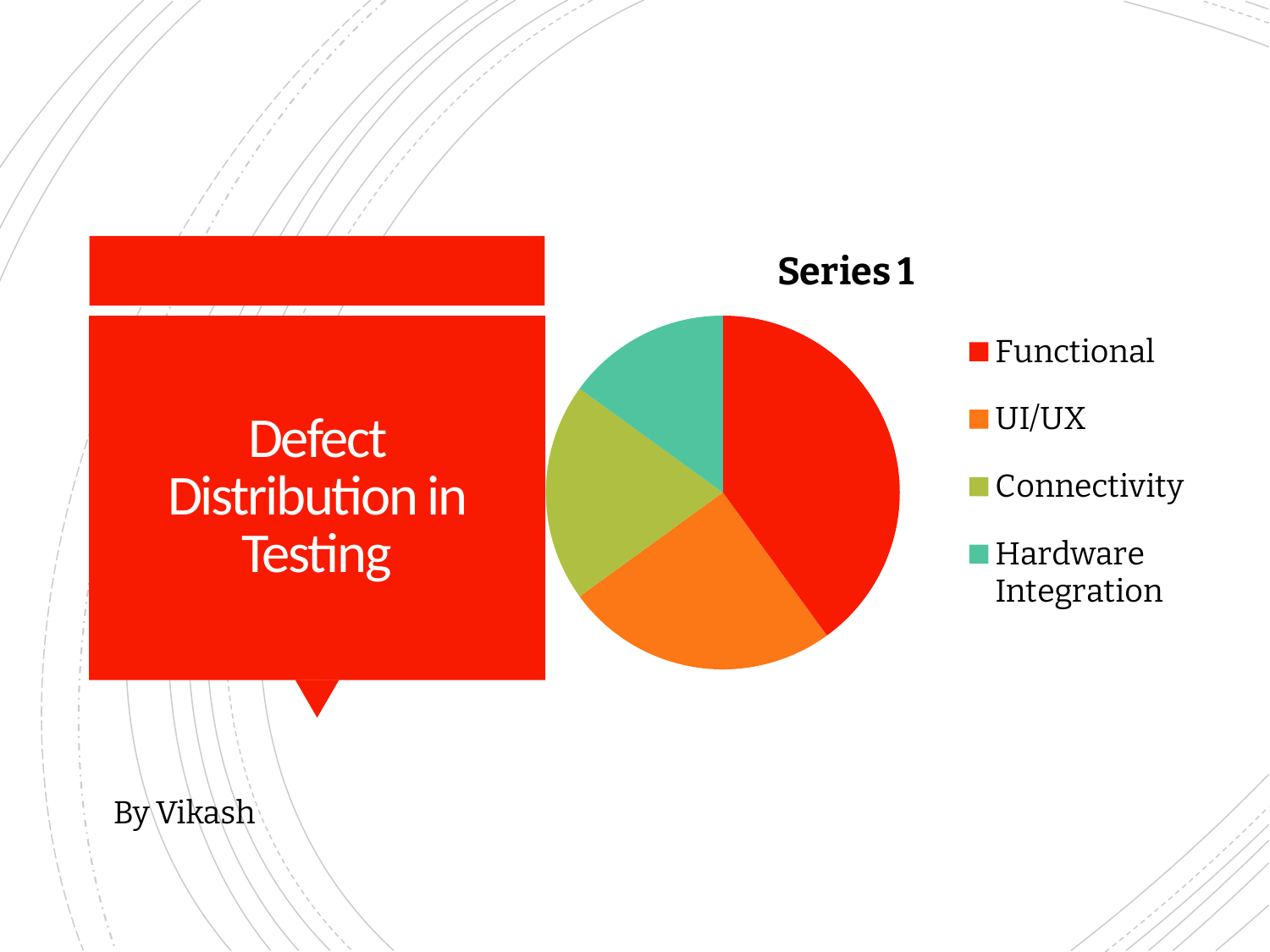

### Chart:

| Category | Series 1 |
|---|---|
| Functional | 40.0 |
| UI/UX | 25.0 |
| Connectivity | 20.0 |
| Hardware Integration | 15.0 |
# Defect Distribution in Testing
By Vikash